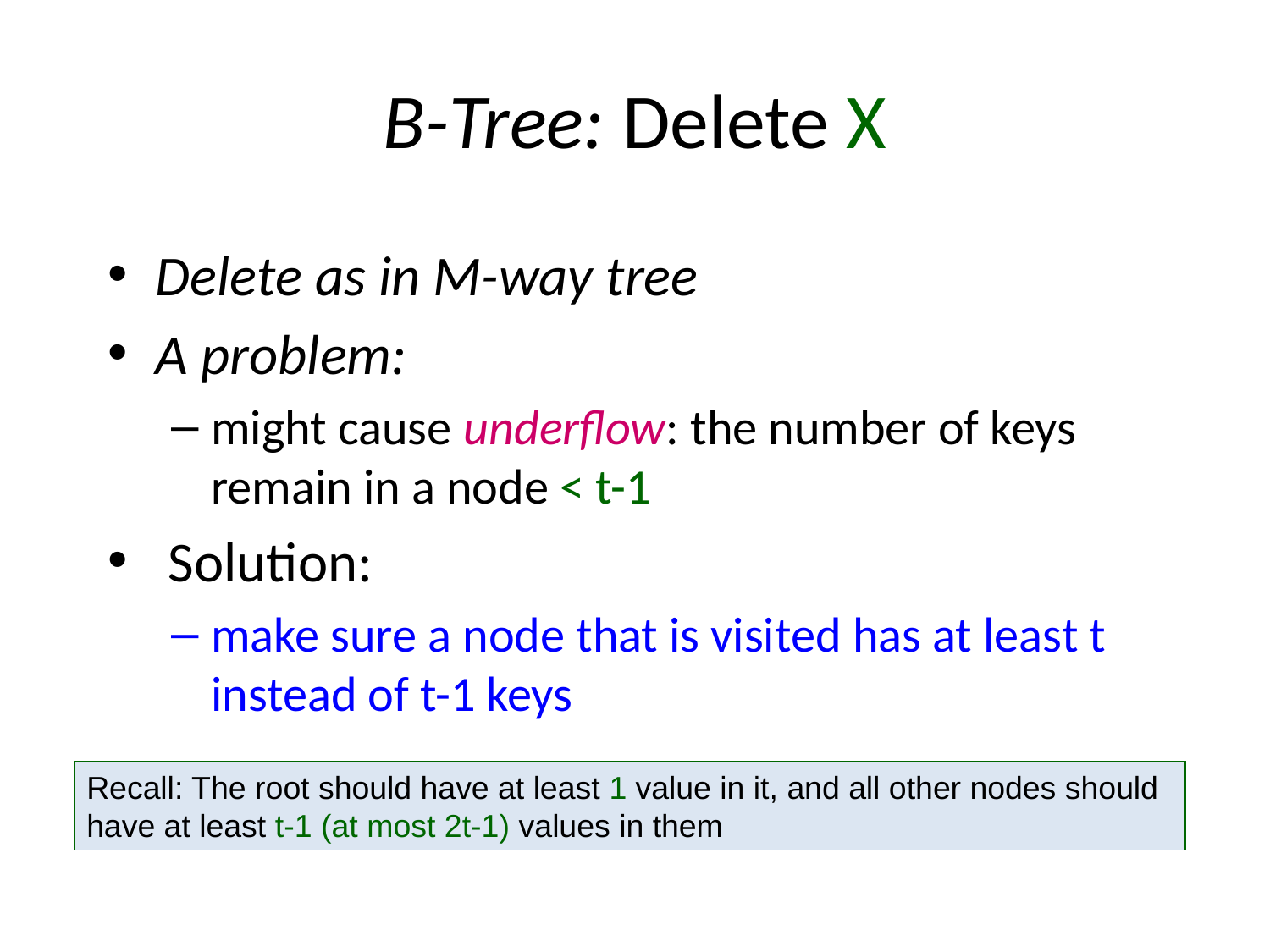

# B-Tree: Delete X
Delete as in M-way tree
A problem:
might cause underflow: the number of keys remain in a node < t-1
 Solution:
make sure a node that is visited has at least t instead of t-1 keys

Recall: The root should have at least 1 value in it, and all other nodes should have at least t-1 (at most 2t-1) values in them